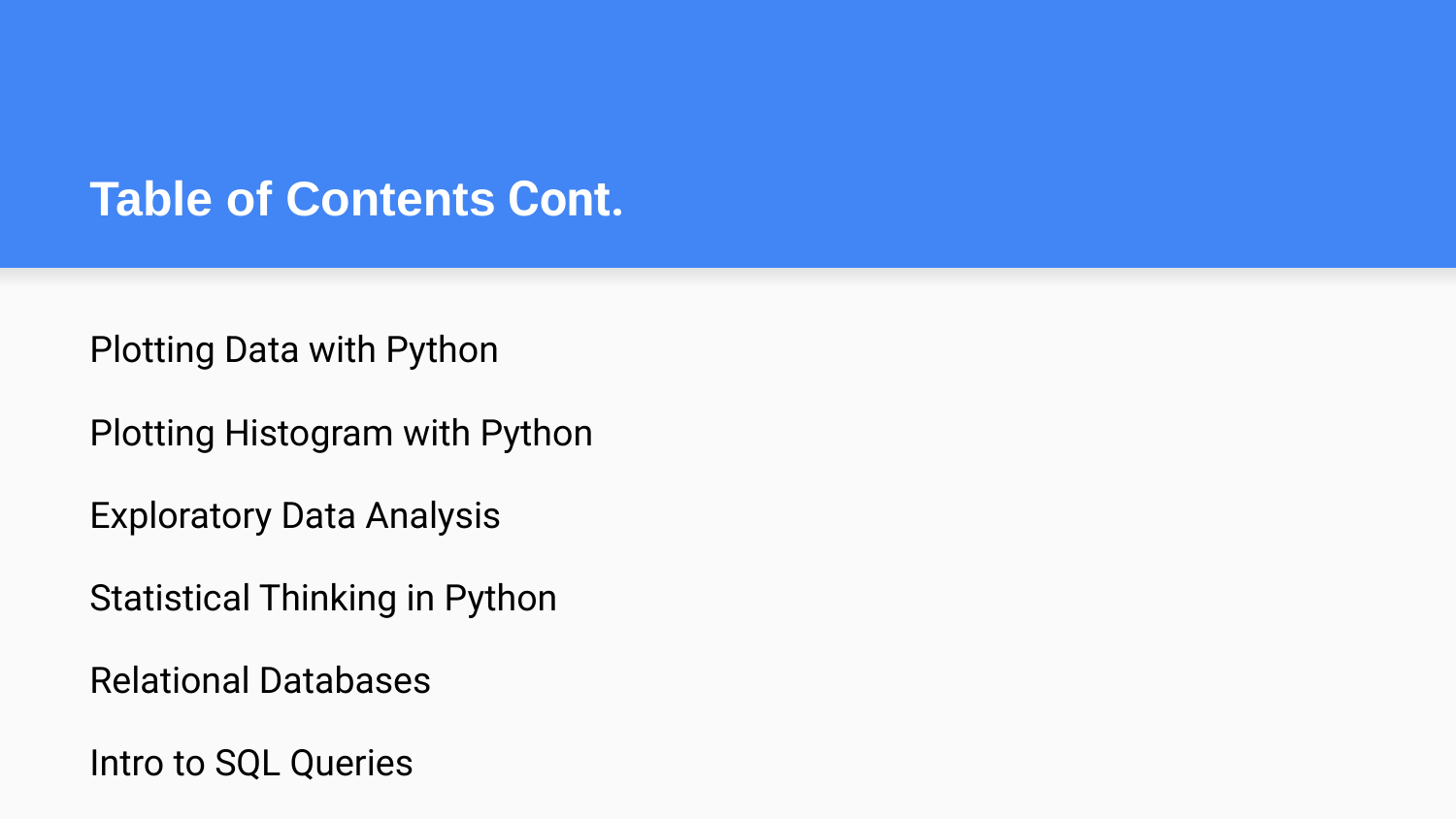

# Table of Contents Cont.
Plotting Data with Python
Plotting Histogram with Python
Exploratory Data Analysis
Statistical Thinking in Python
Relational Databases
Intro to SQL Queries